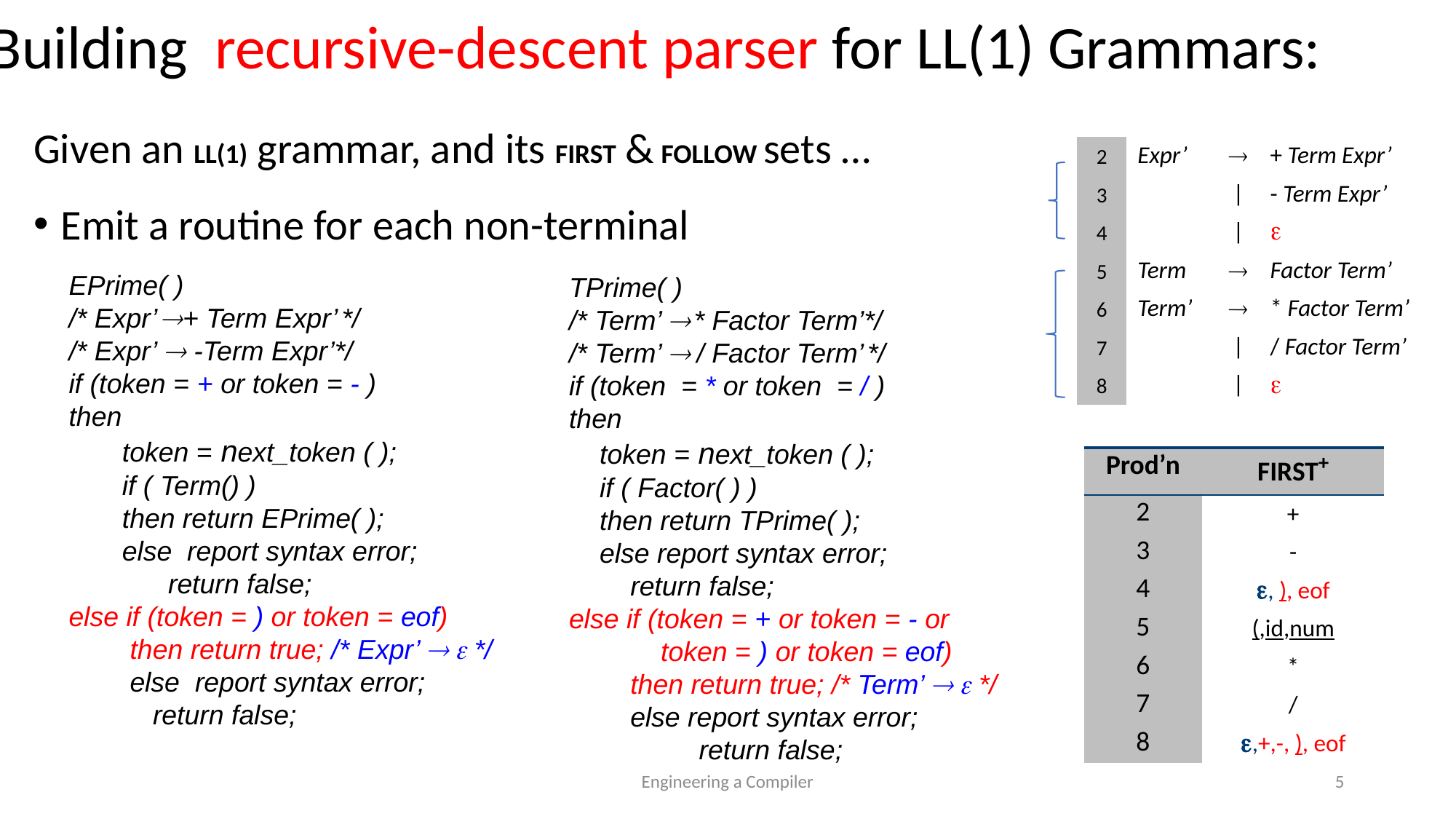

# Building  recursive-descent parser for LL(1) Grammars:
Given an LL(1) grammar, and its FIRST & FOLLOW sets …
Emit a routine for each non-terminal
| 2 | Expr’ | → | + Term Expr’ |
| --- | --- | --- | --- |
| 3 |  | | | - Term Expr’ |
| 4 |  | | | ε |
| 5 | Term | → | Factor Term’ |
| 6 | Term’ | → | \* Factor Term’ |
| 7 |  | | | / Factor Term’ |
| 8 |  | | | ε |

EPrime( )
/* Expr’ →+ Term Expr’ */
/* Expr’ → -Term Expr’*/
if (token = + or token = - )
then
       token = next_token ( );
       if ( Term() )
       then return EPrime( );
       else  report syntax error;
             return false;
else if (token = ) or token = eof)
        then return true; /* Expr’ → ε */
        else  report syntax error;
           return false;
TPrime( )
/* Term’ → * Factor Term’*/
/* Term’ → / Factor Term’ */
if (token  = * or token  = / )
then
    token = next_token ( );
    if ( Factor( ) )
    then return TPrime( );
    else report syntax error;
        return false;
else if (token = + or token = - or
            token = ) or token = eof)
        then return true; /* Term’ → ε */
        else report syntax error;
                 return false;

| Prod’n | FIRST+ |
| --- | --- |
| 2 | + |
| 3 | - |
| 4 | ε, ), eof |
| 5 | (,id,num |
| 6 | \* |
| 7 | / |
| 8 | ε,+,-, ), eof |
Engineering a Compiler
5